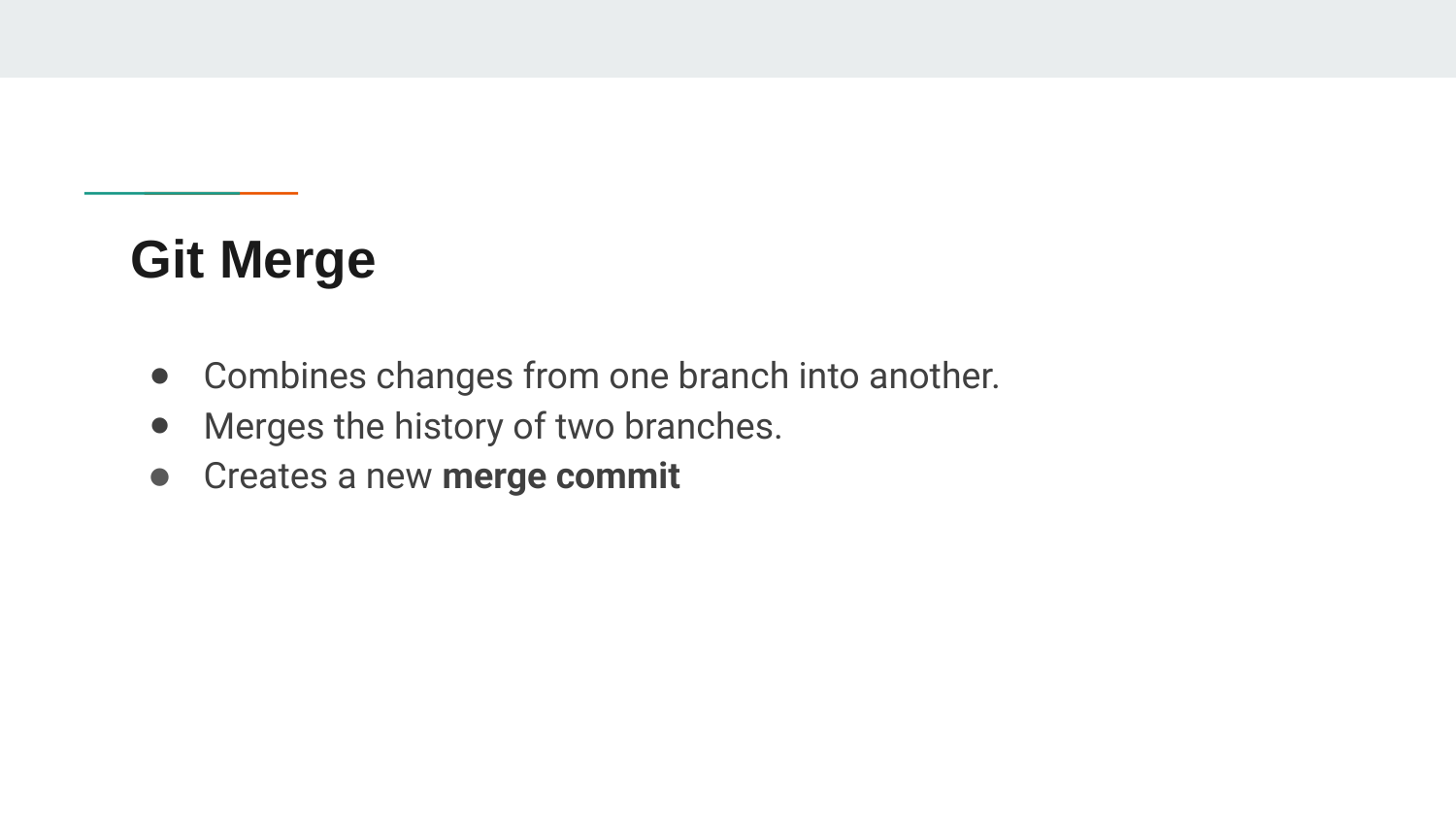

# Git Merge
Combines changes from one branch into another.
Merges the history of two branches.
Creates a new merge commit